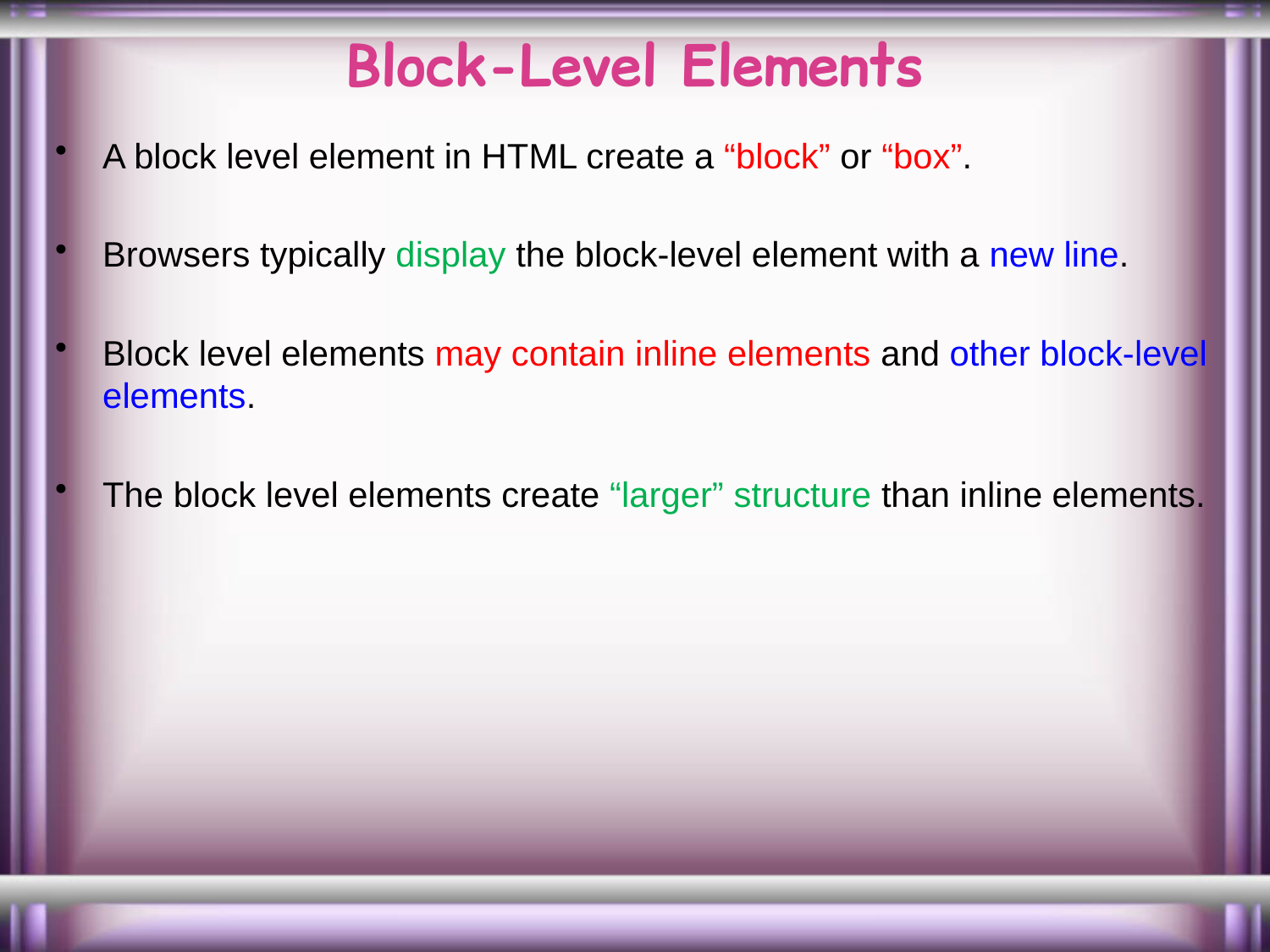

# Block-Level Elements
A block level element in HTML create a “block” or “box”.

Browsers typically display the block-level element with a new line.

Block level elements may contain inline elements and other block-level elements.

The block level elements create “larger” structure than inline elements.